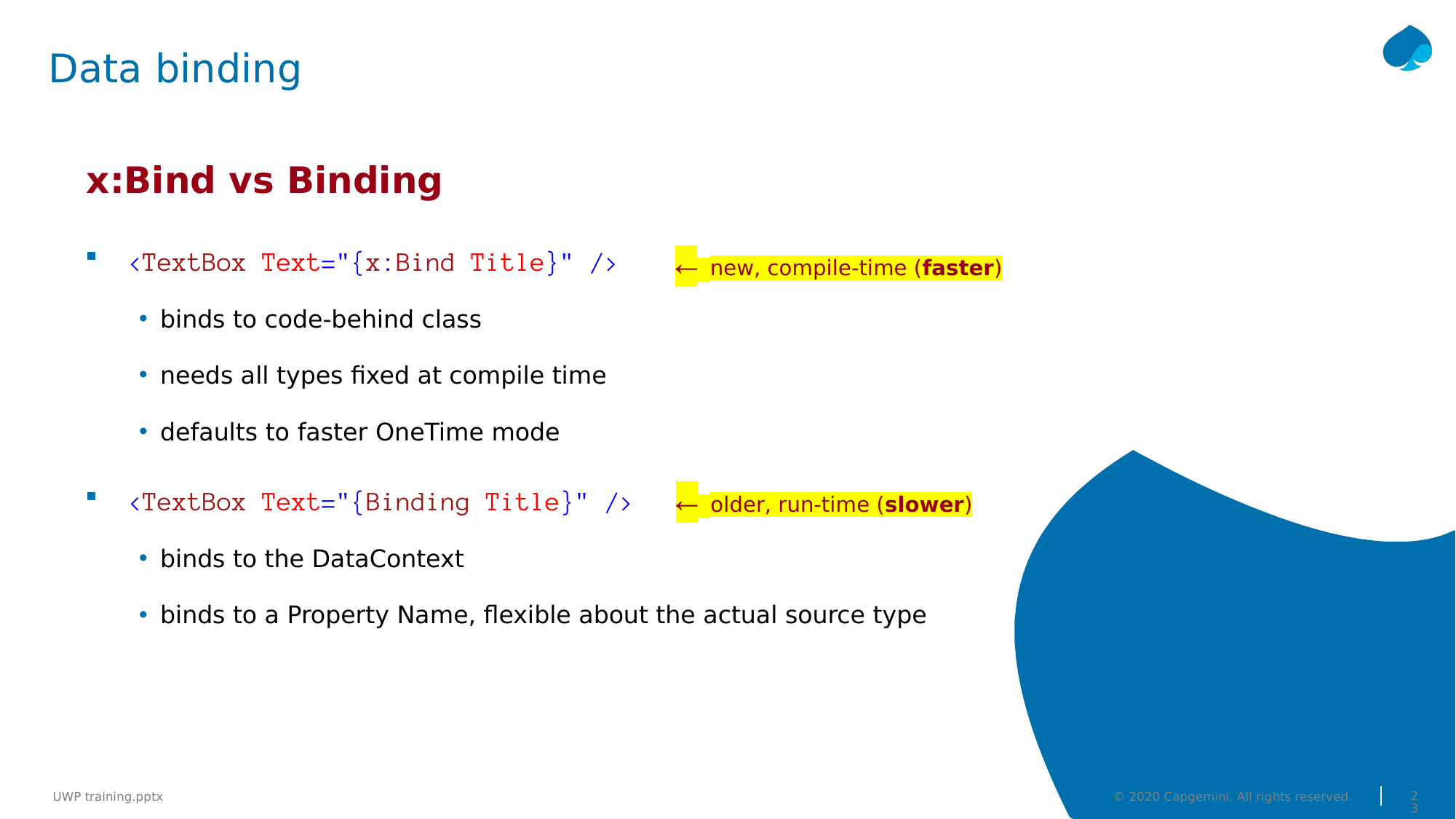

# Data binding
x:Bind vs Binding
← new, compile-time (faster)
<TextBox Text="{x:Bind Title}" />
binds to code-behind class
needs all types fixed at compile time
defaults to faster OneTime mode
<TextBox Text="{Binding Title}" />
binds to the DataContext
binds to a Property Name, flexible about the actual source type

← older, run-time (slower)
© 2020 Capgemini. All rights reserved.
23